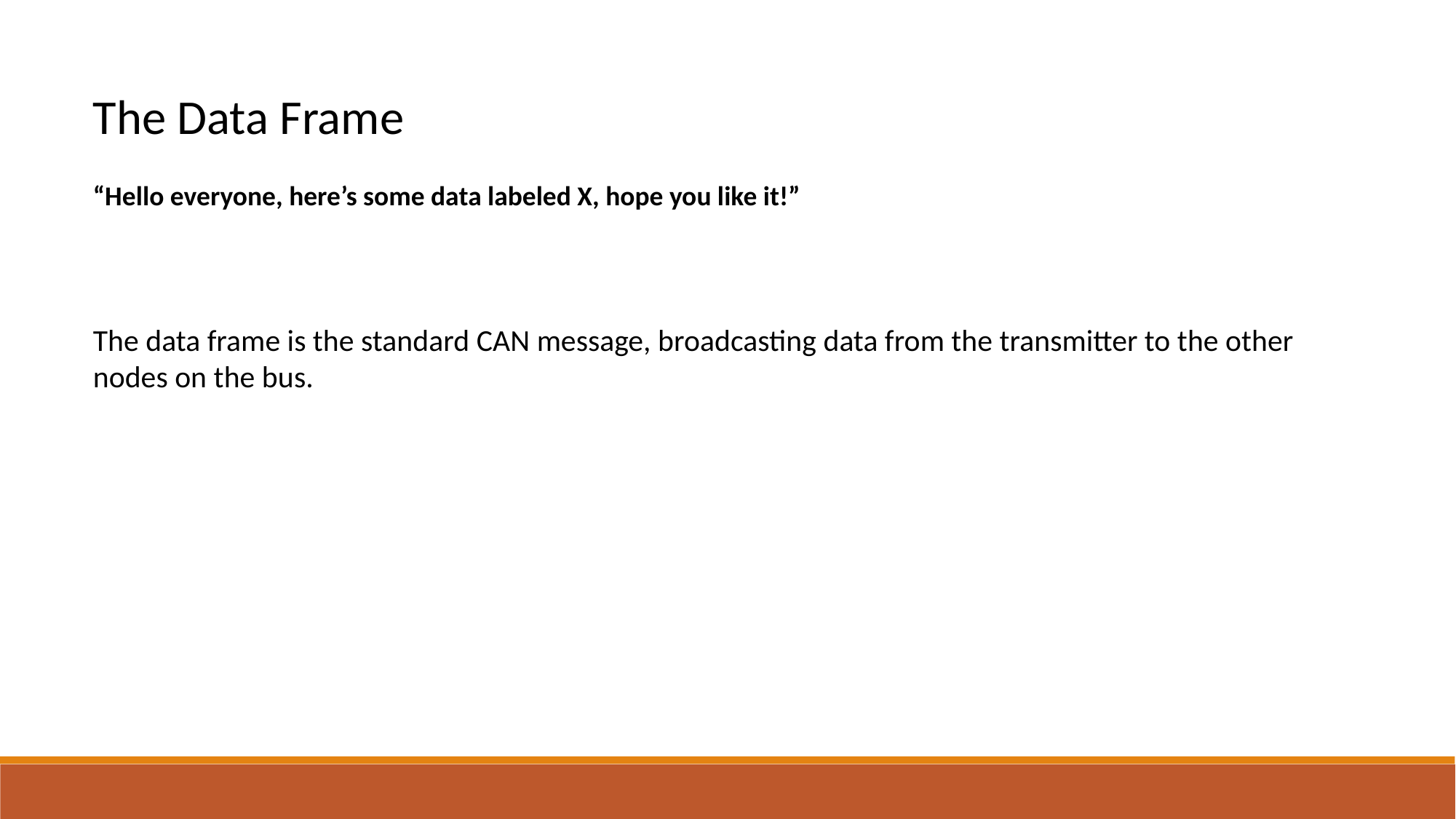

The Data Frame
“Hello everyone, here’s some data labeled X, hope you like it!”

The data frame is the standard CAN message, broadcasting data from the transmitter to the other nodes on the bus.